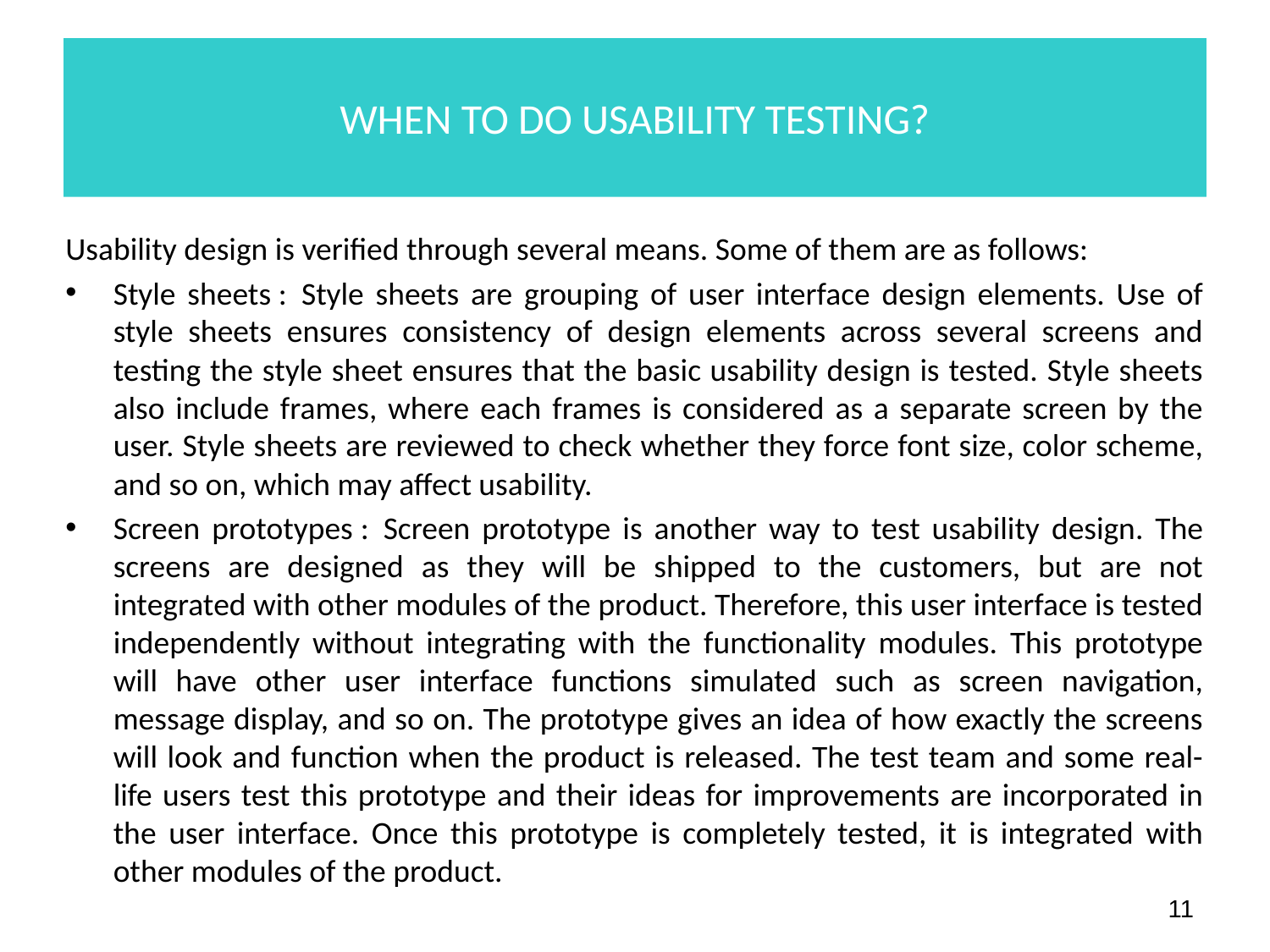

# WHEN TO DO USABILITY TESTING?
Usability design is verified through several means. Some of them are as follows:
Style sheets :  Style sheets are grouping of user interface design elements. Use of style sheets ensures consistency of design elements across several screens and testing the style sheet ensures that the basic usability design is tested. Style sheets also include frames, where each frames is considered as a separate screen by the user. Style sheets are reviewed to check whether they force font size, color scheme, and so on, which may affect usability.
Screen prototypes :  Screen prototype is another way to test usability design. The screens are designed as they will be shipped to the customers, but are not integrated with other modules of the product. Therefore, this user interface is tested independently without integrating with the functionality modules. This prototype will have other user interface functions simulated such as screen navigation, message display, and so on. The prototype gives an idea of how exactly the screens will look and function when the product is released. The test team and some real-life users test this prototype and their ideas for improvements are incorporated in the user interface. Once this prototype is completely tested, it is integrated with other modules of the product.
11